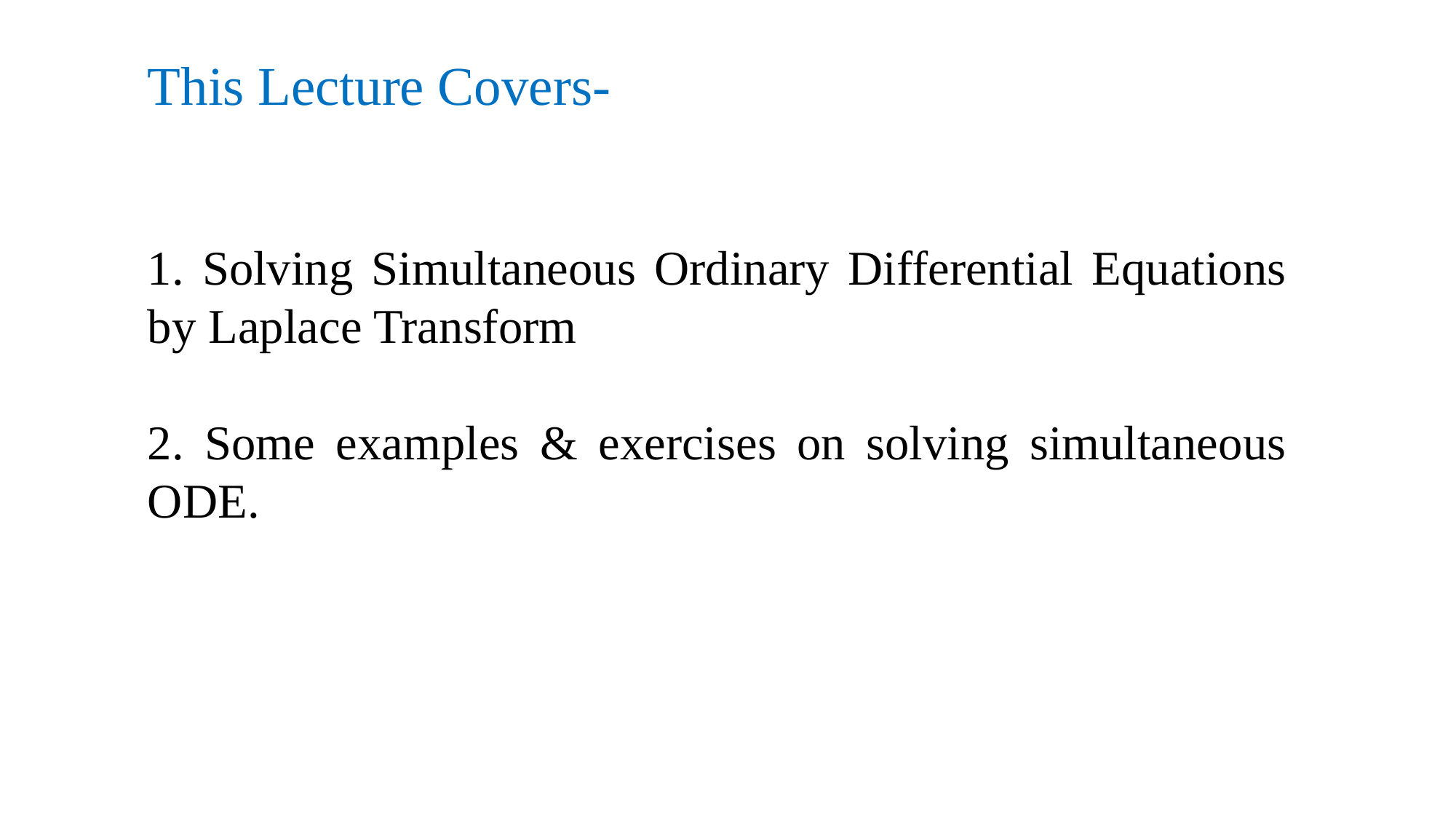

This Lecture Covers-
1. Solving Simultaneous Ordinary Differential Equations by Laplace Transform

2. Some examples & exercises on solving simultaneous ODE.